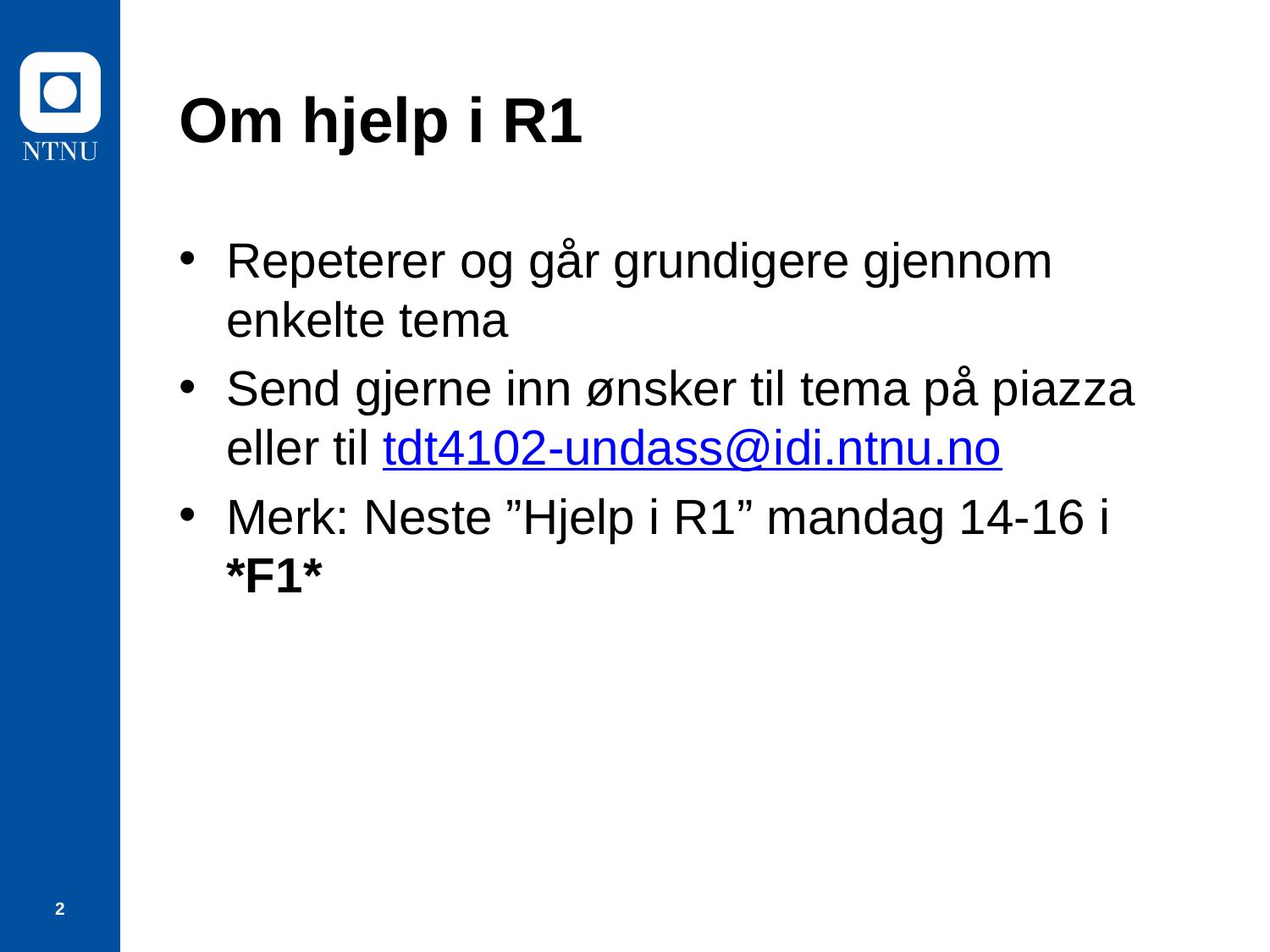

# Om hjelp i R1
Repeterer og går grundigere gjennom enkelte tema
Send gjerne inn ønsker til tema på piazza eller til tdt4102-undass@idi.ntnu.no
Merk: Neste ”Hjelp i R1” mandag 14-16 i *F1*